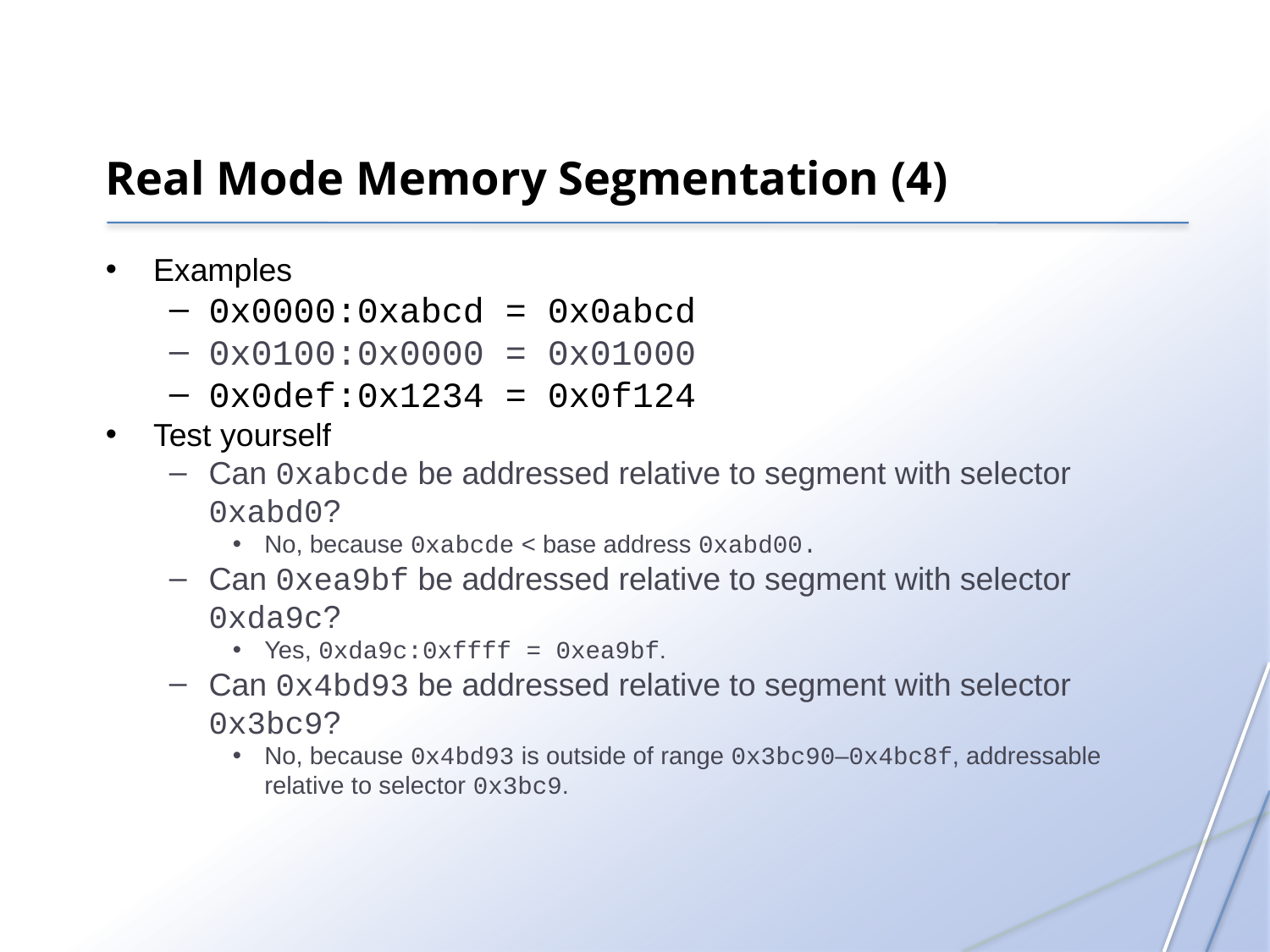

Real Mode Memory Segmentation (4)
Examples
0x0000:0xabcd = 0x0abcd
0x0100:0x0000 = 0x01000
0x0def:0x1234 = 0x0f124
Test yourself
Can 0xabcde be addressed relative to segment with selector 0xabd0?
No, because 0xabcde < base address 0xabd00.
Can 0xea9bf be addressed relative to segment with selector 0xda9c?
Yes, 0xda9c:0xffff = 0xea9bf.
Can 0x4bd93 be addressed relative to segment with selector 0x3bc9?
No, because 0x4bd93 is outside of range 0x3bc90–0x4bc8f, addressable relative to selector 0x3bc9.